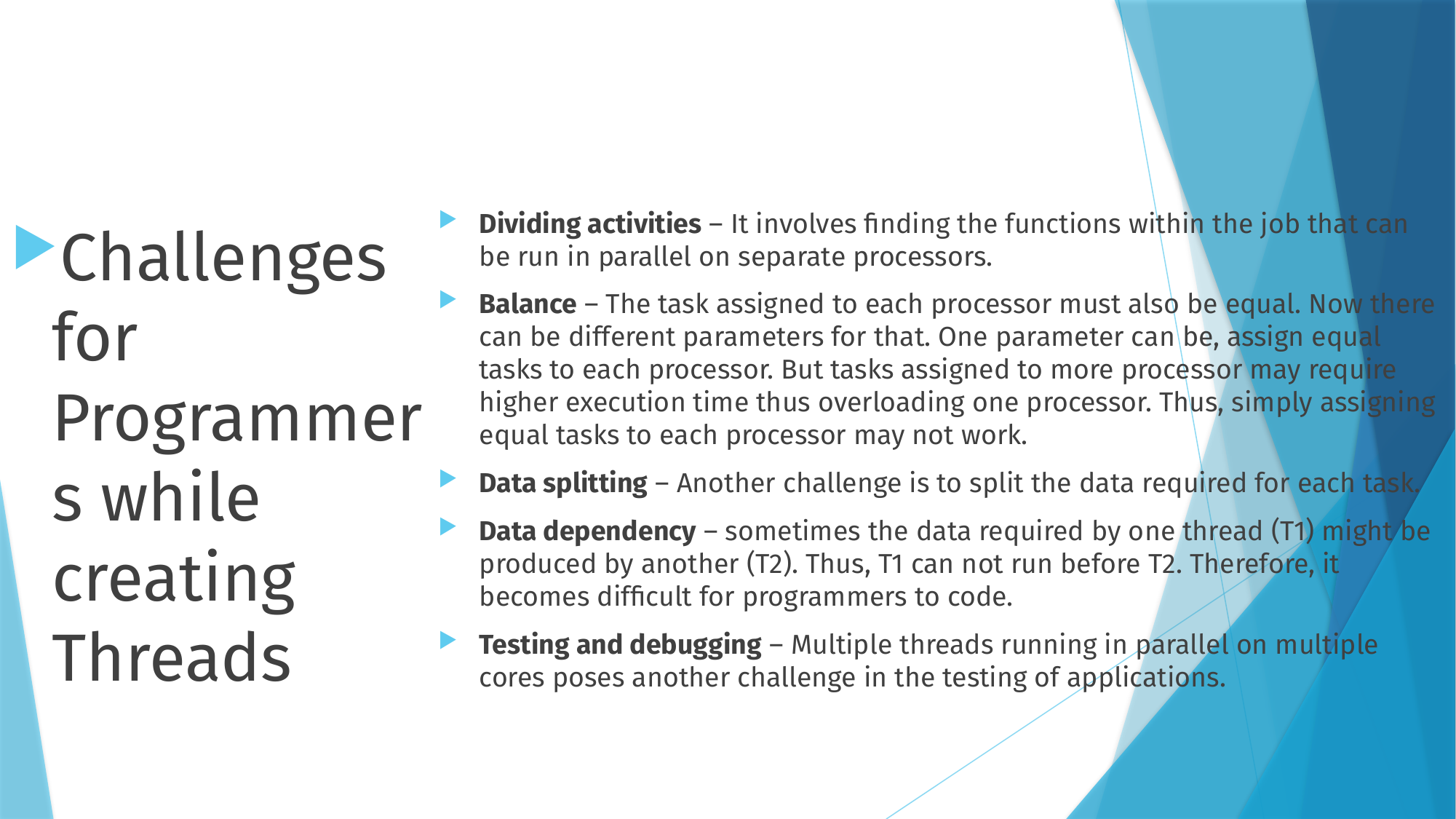

Dividing activities – It involves finding the functions within the job that can be run in parallel on separate processors.
Balance – The task assigned to each processor must also be equal. Now there can be different parameters for that. One parameter can be, assign equal tasks to each processor. But tasks assigned to more processor may require higher execution time thus overloading one processor. Thus, simply assigning equal tasks to each processor may not work.
Data splitting – Another challenge is to split the data required for each task.
Data dependency – sometimes the data required by one thread (T1) might be produced by another (T2). Thus, T1 can not run before T2. Therefore, it becomes difficult for programmers to code.
Testing and debugging – Multiple threads running in parallel on multiple cores poses another challenge in the testing of applications.

Challenges for Programmers while creating Threads